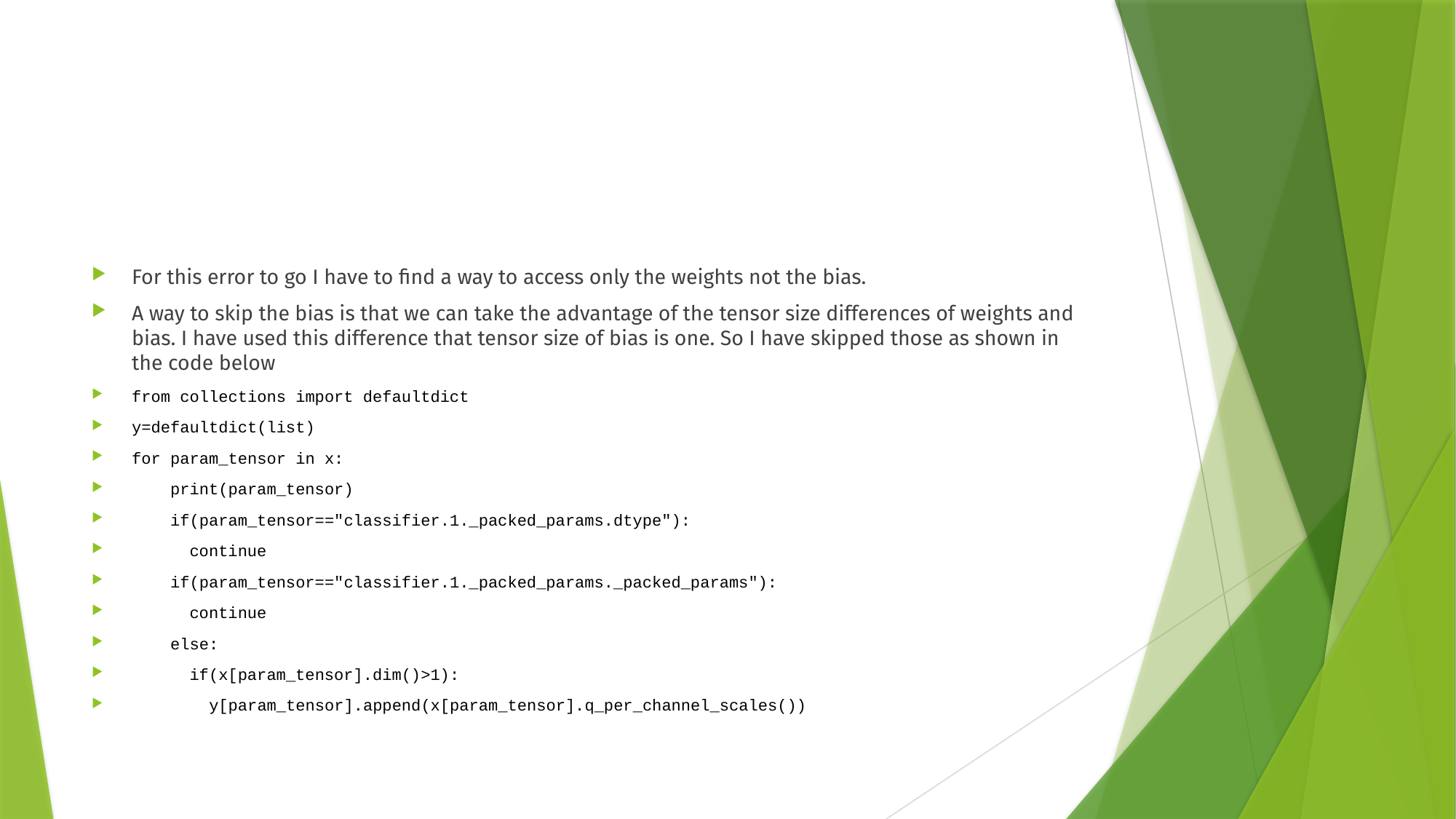

#
For this error to go I have to find a way to access only the weights not the bias.
A way to skip the bias is that we can take the advantage of the tensor size differences of weights and bias. I have used this difference that tensor size of bias is one. So I have skipped those as shown in the code below
from collections import defaultdict
y=defaultdict(list)
for param_tensor in x:
    print(param_tensor)
    if(param_tensor=="classifier.1._packed_params.dtype"):
      continue
    if(param_tensor=="classifier.1._packed_params._packed_params"):
      continue
    else:
      if(x[param_tensor].dim()>1):
        y[param_tensor].append(x[param_tensor].q_per_channel_scales())